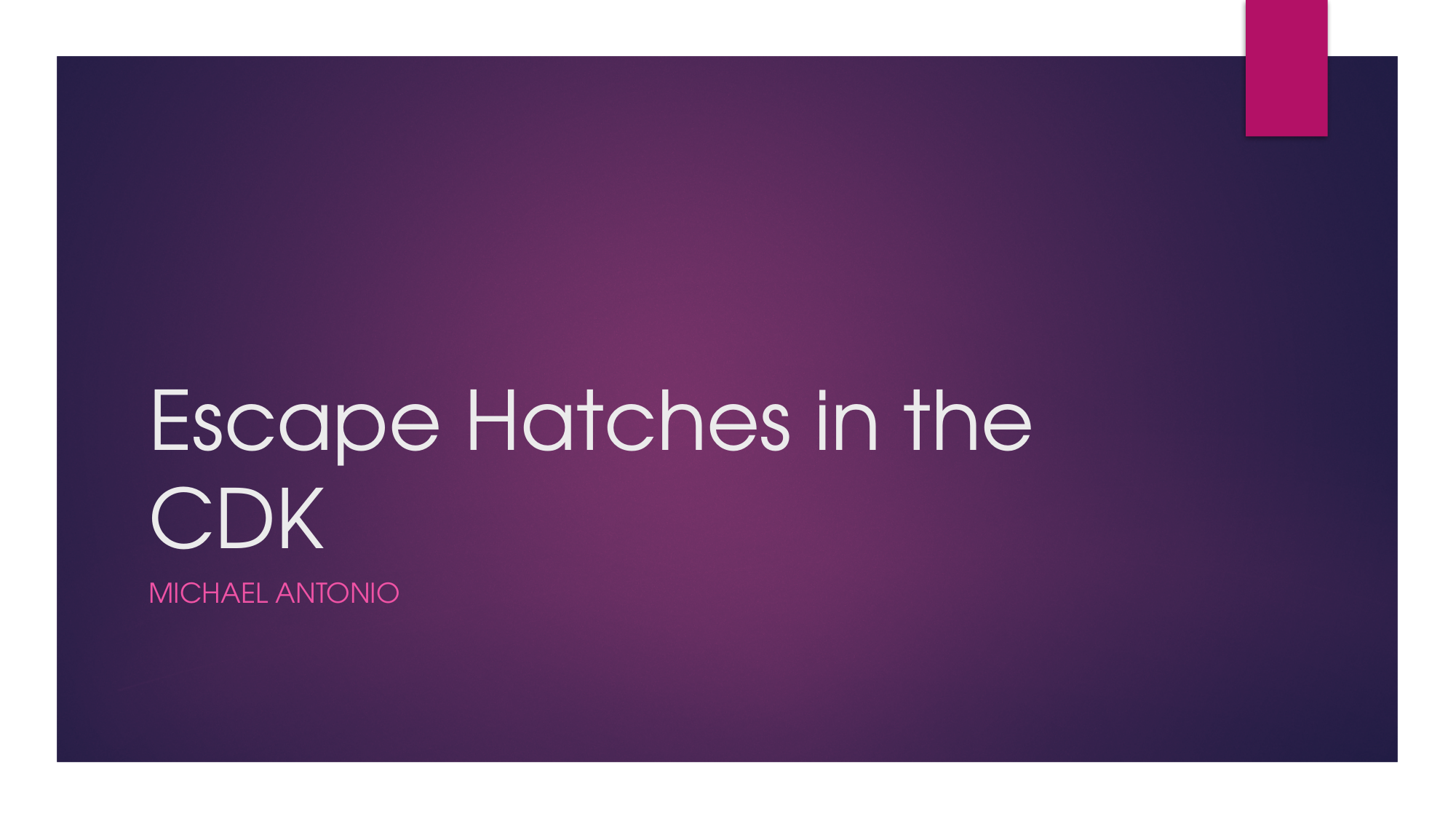

# Escape Hatches in the CDK
Michael Antonio